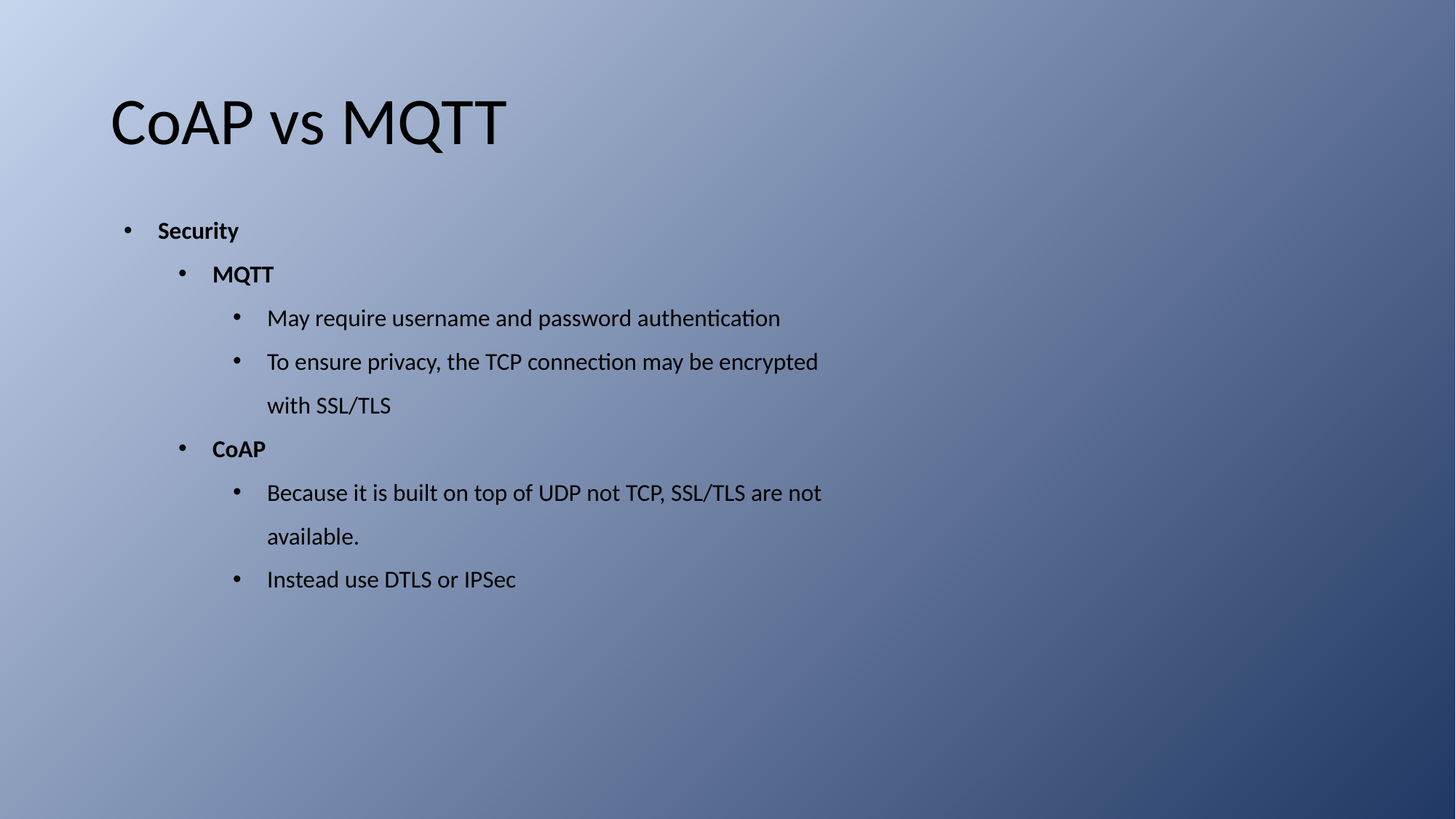

# CoAP vs MQTT
Security
MQTT
May require username and password authentication
To ensure privacy, the TCP connection may be encrypted with SSL/TLS
CoAP
Because it is built on top of UDP not TCP, SSL/TLS are not available.
Instead use DTLS or IPSec